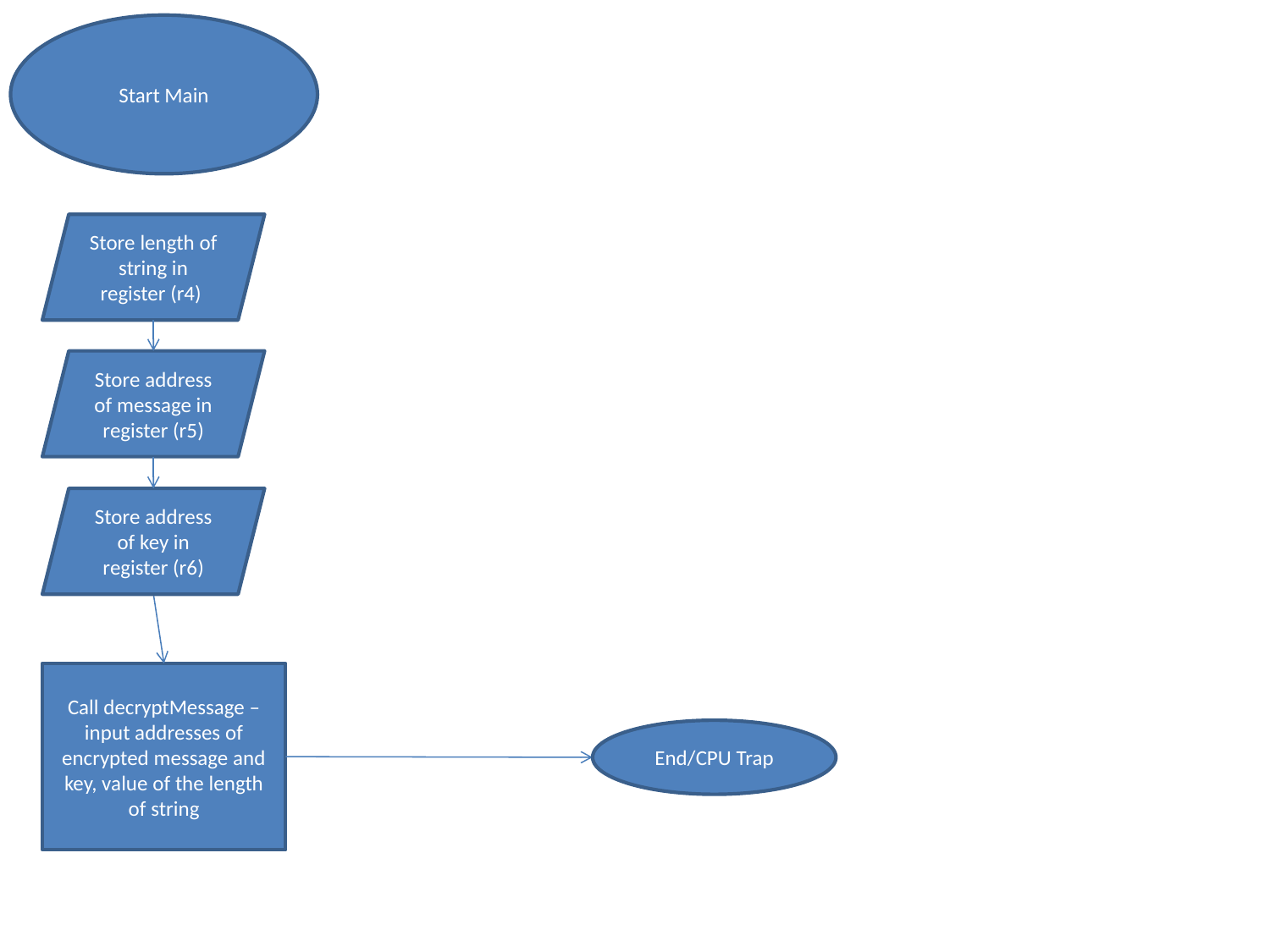

Start Main
Store length of string in register (r4)
Store address of message in register (r5)
Store address of key in register (r6)
Call decryptMessage – input addresses of encrypted message and key, value of the length of string
End/CPU Trap